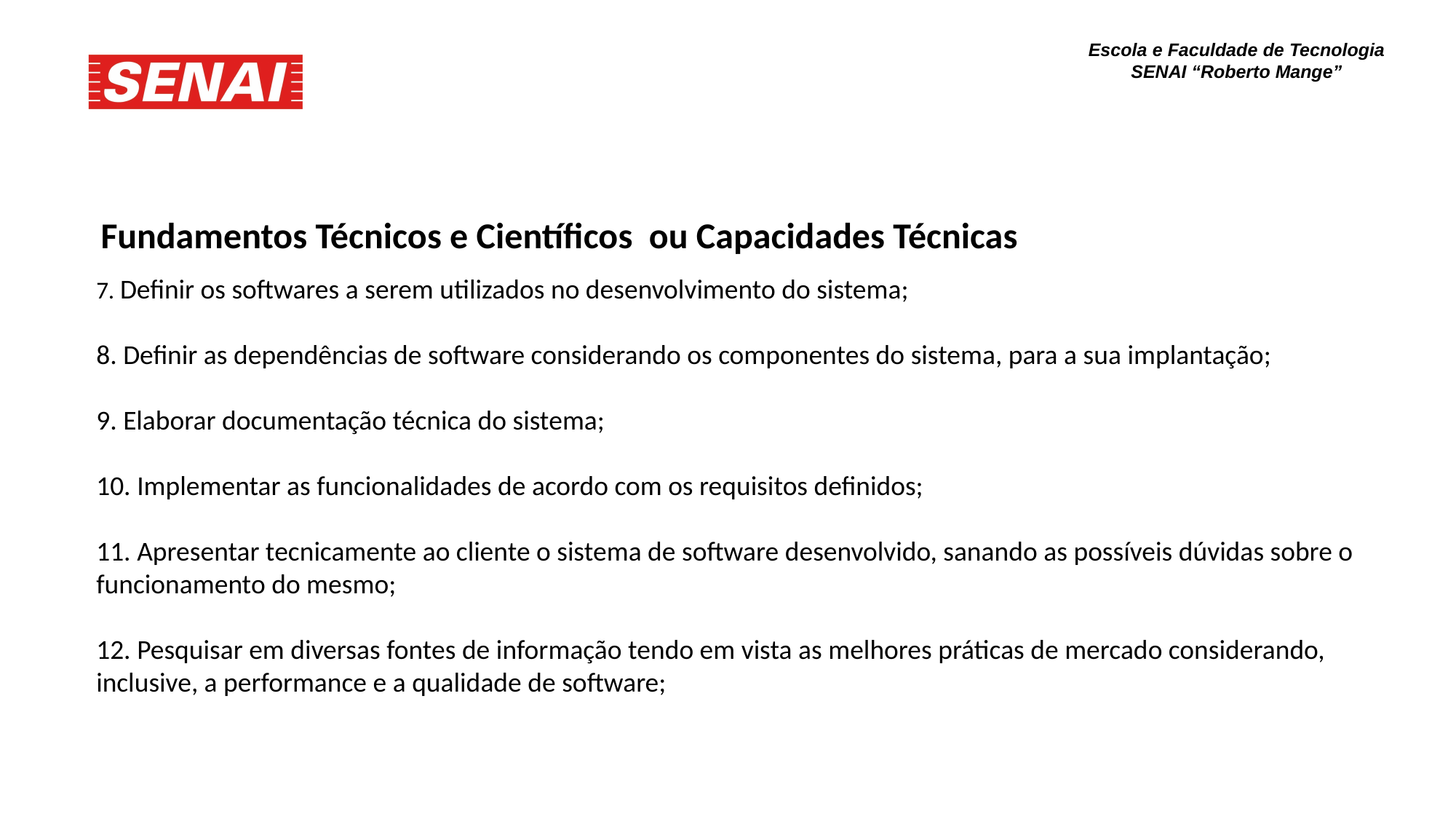

Fundamentos Técnicos e Científicos  ou Capacidades Técnicas
7. Definir os softwares a serem utilizados no desenvolvimento do sistema;
8. Definir as dependências de software considerando os componentes do sistema, para a sua implantação;
9. Elaborar documentação técnica do sistema;
10. Implementar as funcionalidades de acordo com os requisitos definidos;
11. Apresentar tecnicamente ao cliente o sistema de software desenvolvido, sanando as possíveis dúvidas sobre o funcionamento do mesmo;
12. Pesquisar em diversas fontes de informação tendo em vista as melhores práticas de mercado considerando, inclusive, a performance e a qualidade de software;